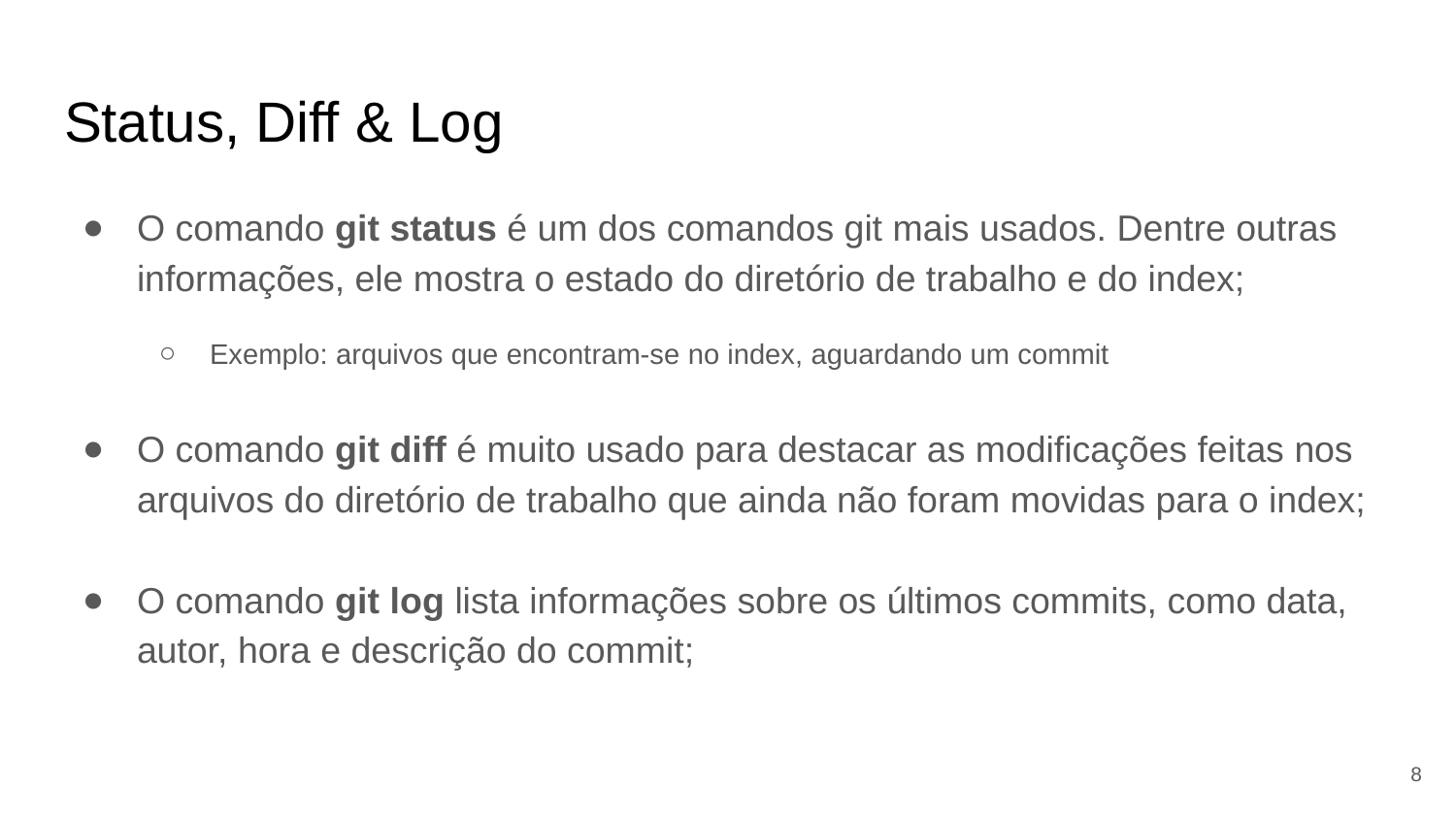

# Status, Diff & Log
O comando git status é um dos comandos git mais usados. Dentre outras informações, ele mostra o estado do diretório de trabalho e do index;
Exemplo: arquivos que encontram-se no index, aguardando um commit

O comando git diff é muito usado para destacar as modificações feitas nos arquivos do diretório de trabalho que ainda não foram movidas para o index;

O comando git log lista informações sobre os últimos commits, como data, autor, hora e descrição do commit;
8